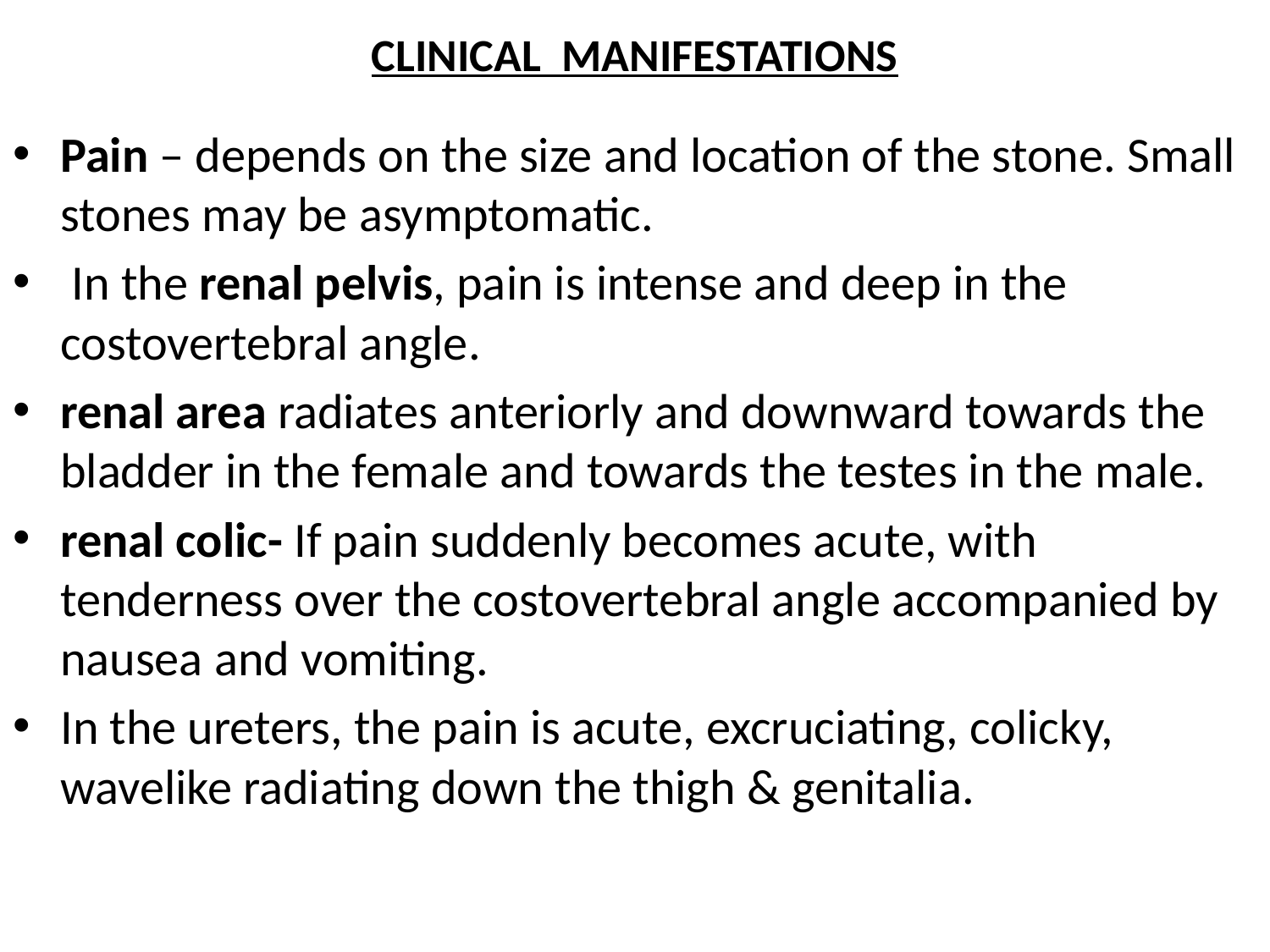

# CLINICAL  MANIFESTATIONS
Pain – depends on the size and location of the stone. Small stones may be asymptomatic.
 In the renal pelvis, pain is intense and deep in the costovertebral angle.
renal area radiates anteriorly and downward towards the bladder in the female and towards the testes in the male.
renal colic- If pain suddenly becomes acute, with tenderness over the costovertebral angle accompanied by nausea and vomiting.
In the ureters, the pain is acute, excruciating, colicky, wavelike radiating down the thigh & genitalia.